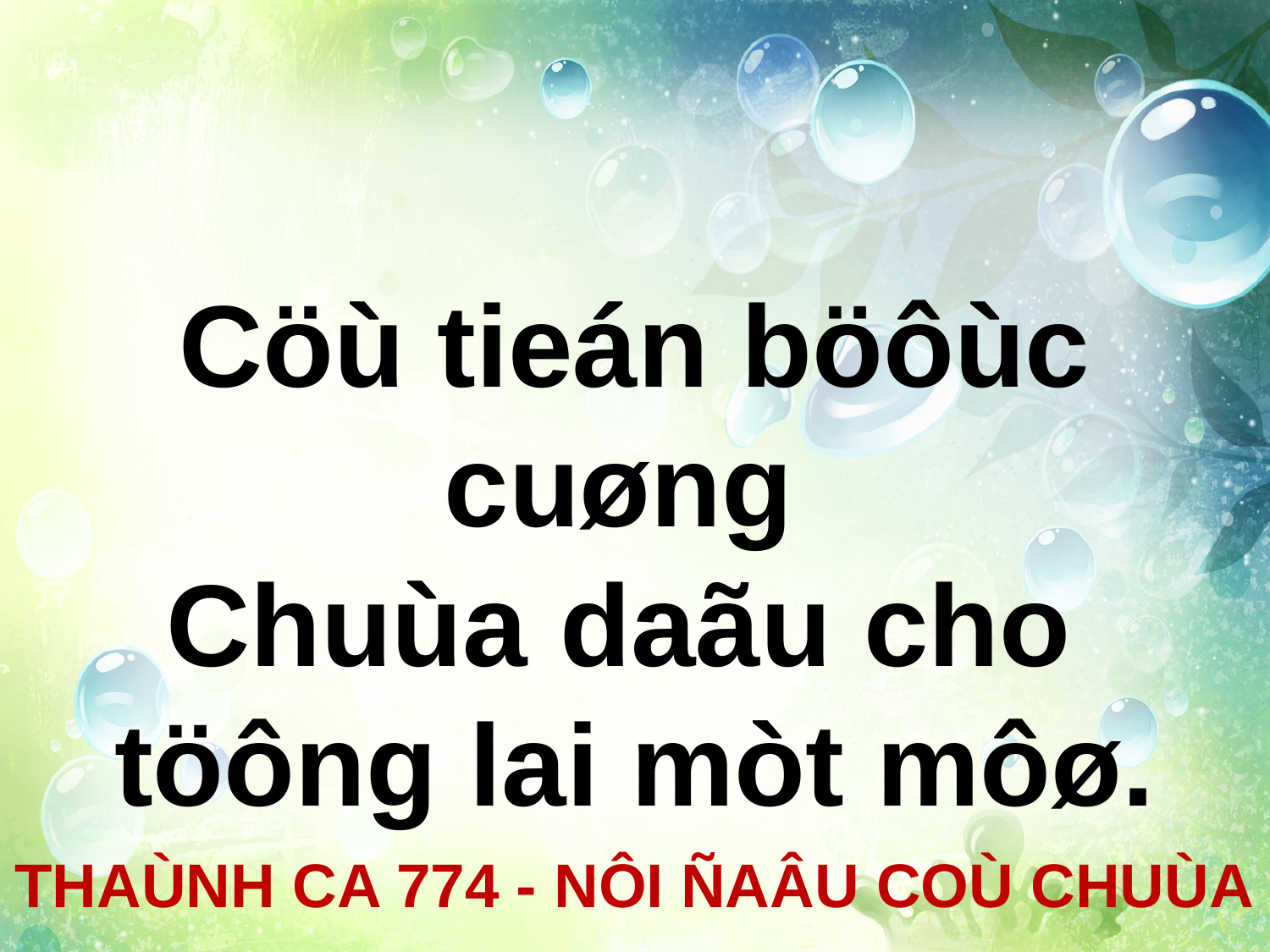

Cöù tieán böôùc cuøng
Chuùa daãu cho
töông lai mòt môø.
THAÙNH CA 774 - NÔI ÑAÂU COÙ CHUÙA